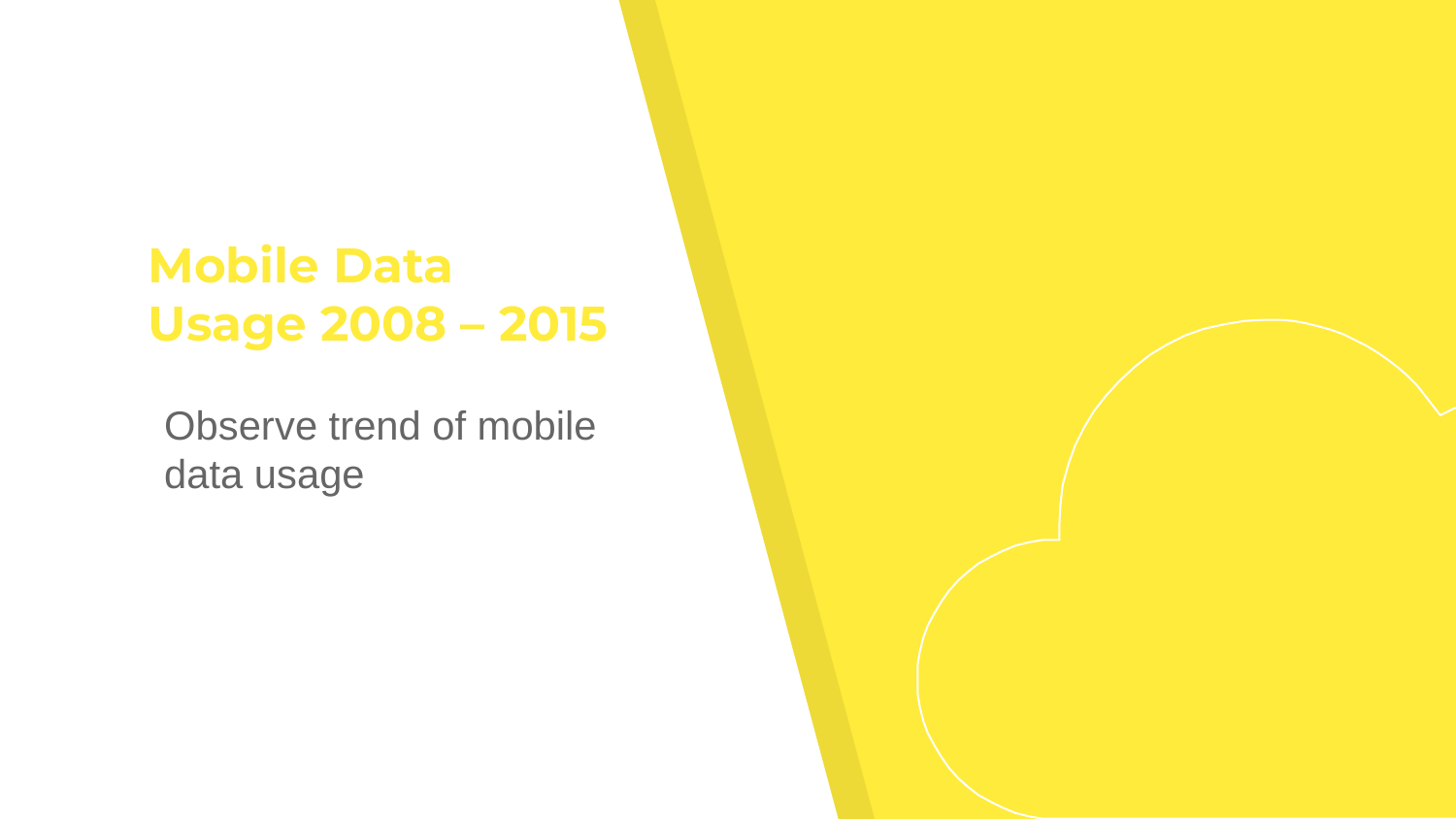

# Mobile Data Usage 2008 – 2015

Observe trend of mobile data usage